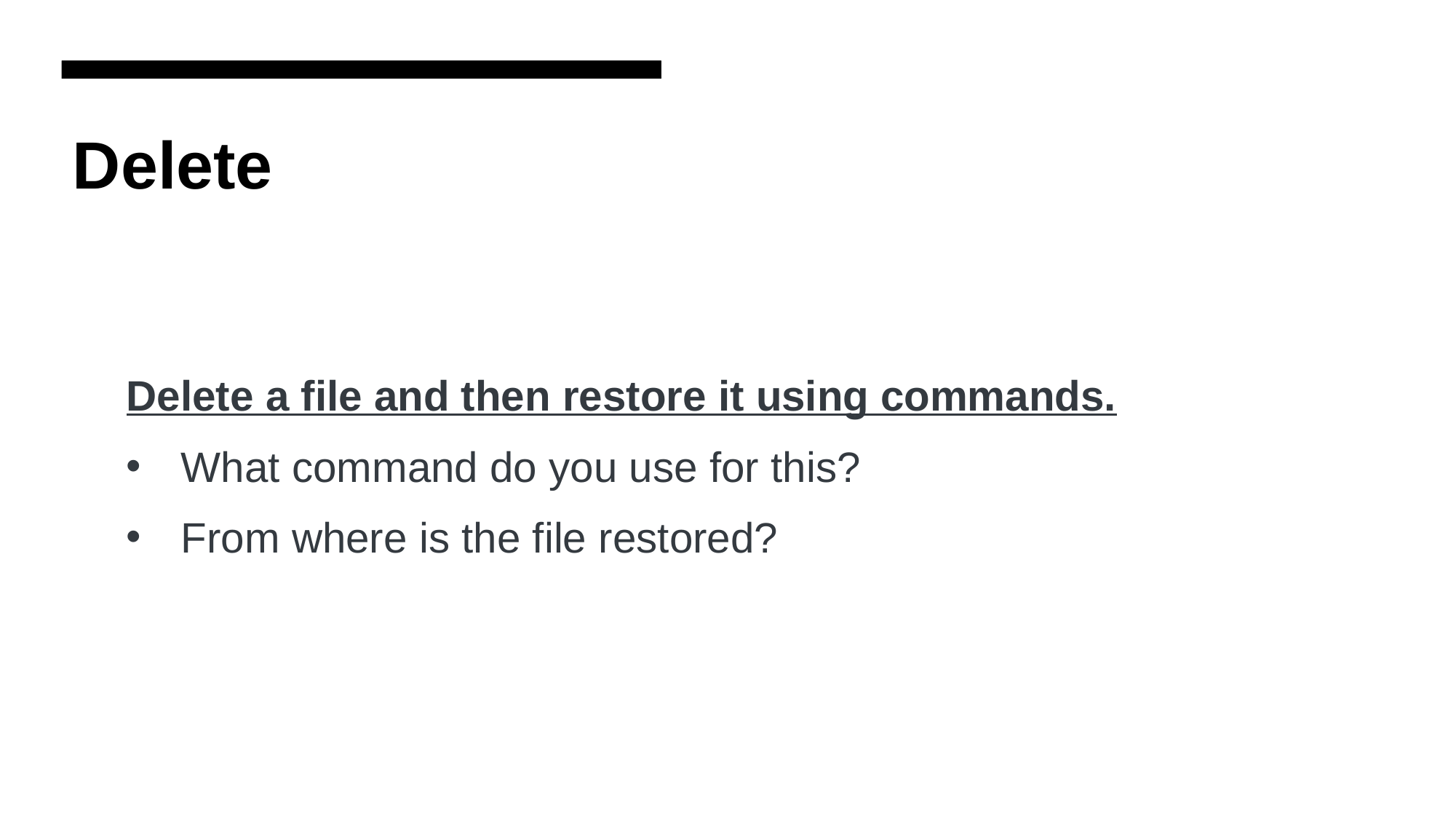

# Delete

Delete a file and then restore it using commands.
What command do you use for this?
From where is the file restored?